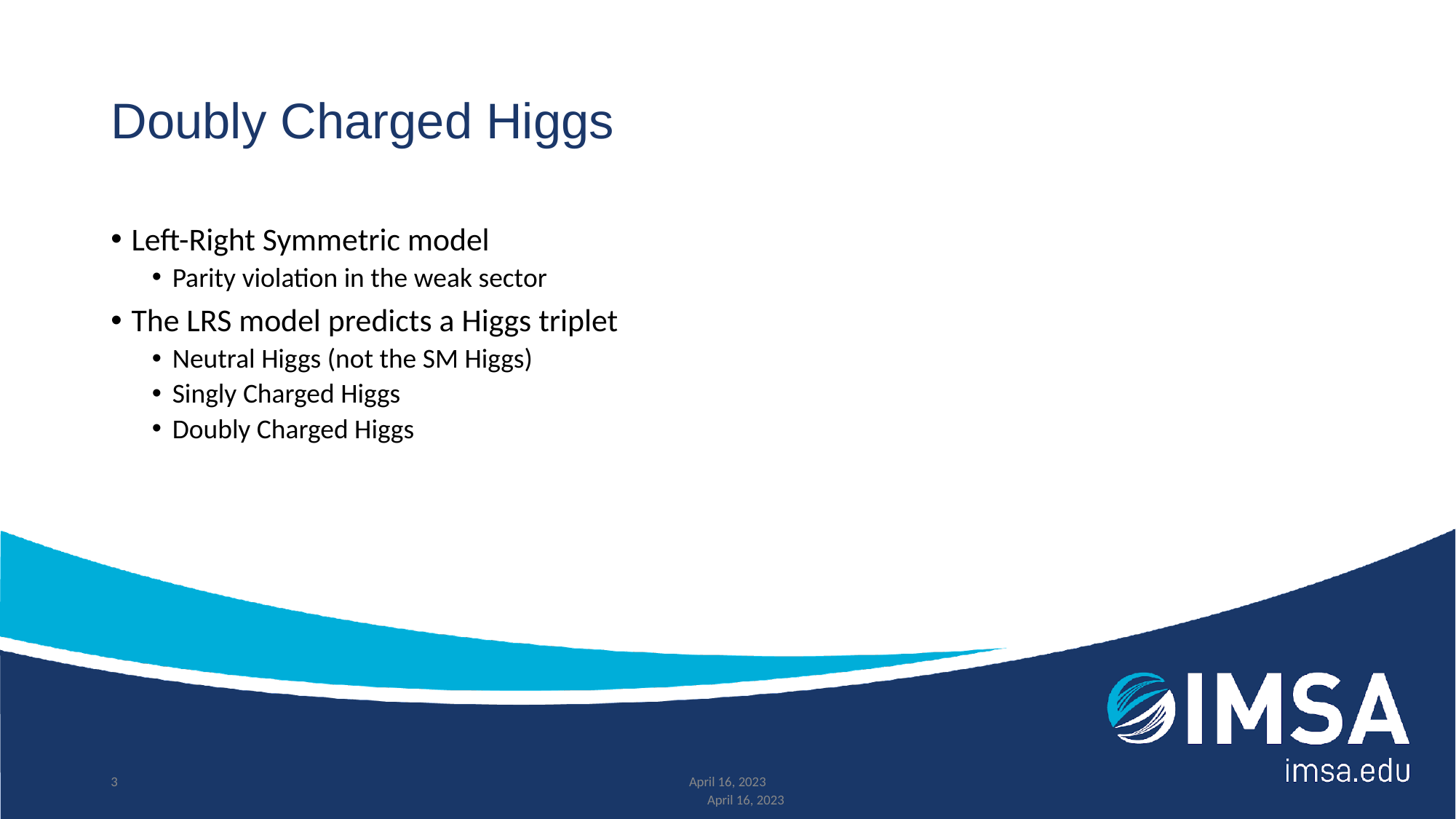

# Doubly Charged Higgs
Left-Right Symmetric model
Parity violation in the weak sector
The LRS model predicts a Higgs triplet
Neutral Higgs (not the SM Higgs)
Singly Charged Higgs
Doubly Charged Higgs
3
April 16, 2023
April 16, 2023